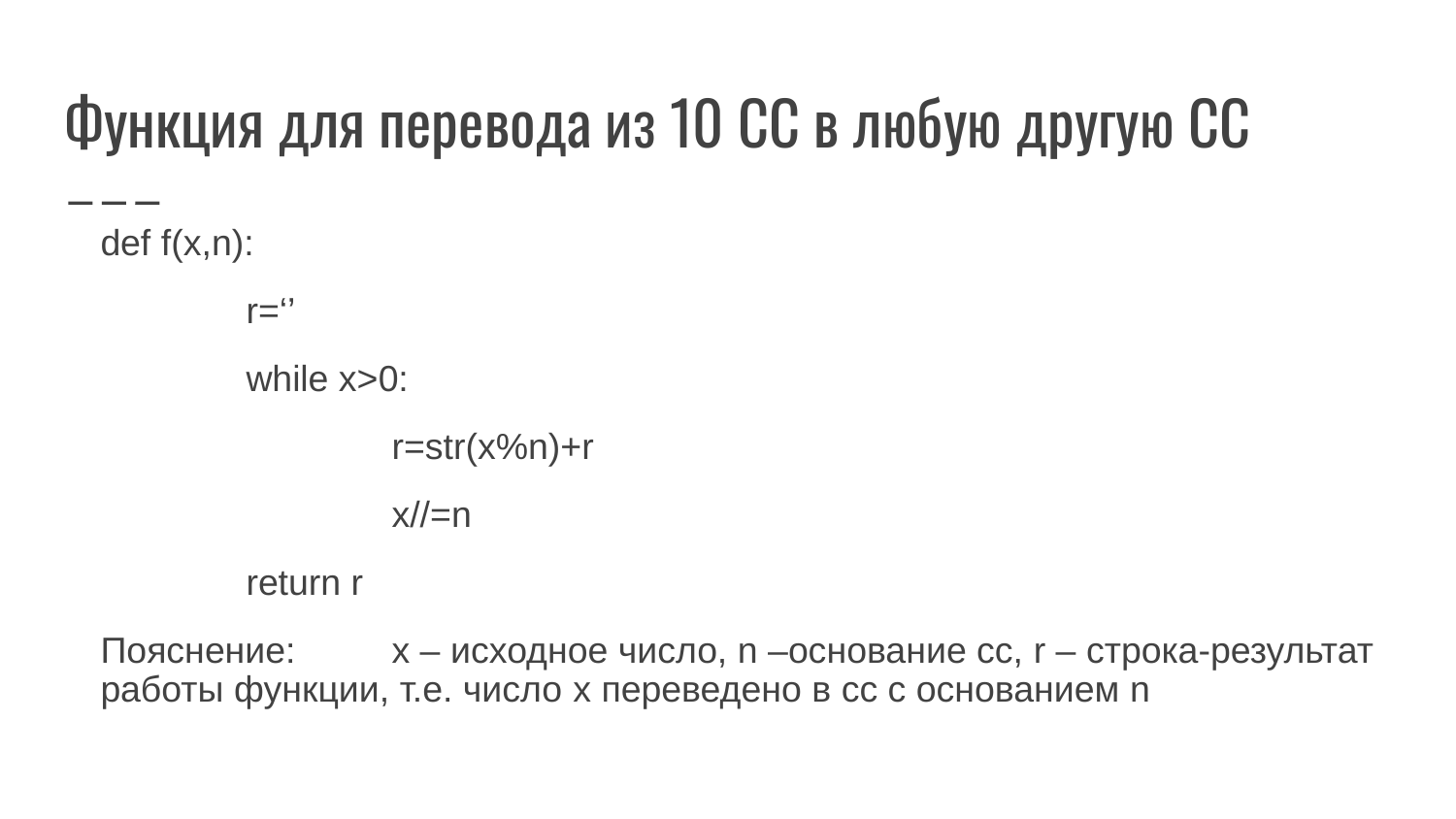

# Функция для перевода из 10 СС в любую другую СС
def f(x,n):
	r=‘’
	while x>0:
		r=str(x%n)+r
		x//=n
	return r
Пояснение: 	x – исходное число, n –основание сс, r – строка-результат работы функции, т.е. число x переведено в сс с основанием n